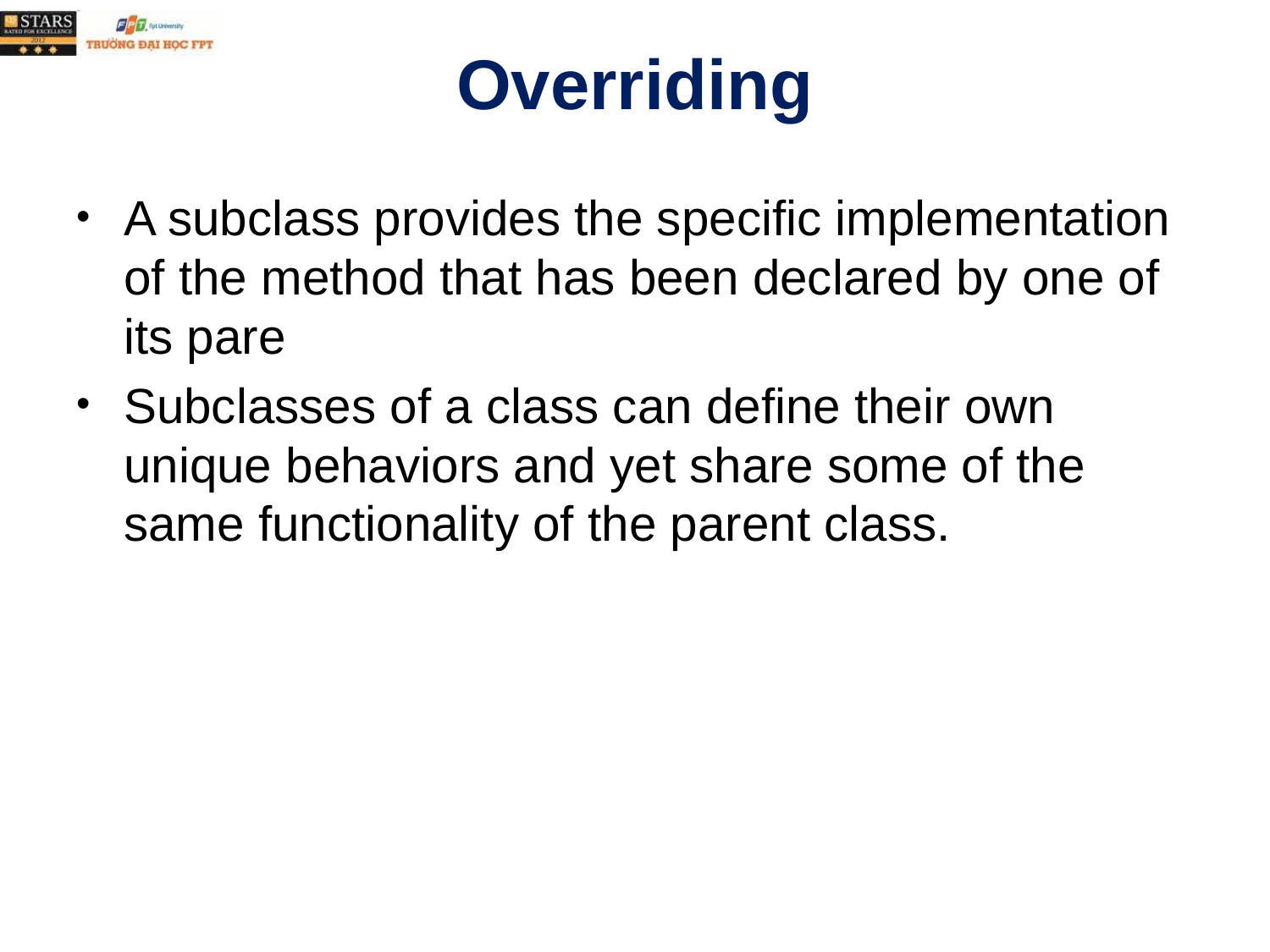

# Overriding
A subclass provides the specific implementation of the method that has been declared by one of its pare
Subclasses of a class can define their own unique behaviors and yet share some of the same functionality of the parent class.